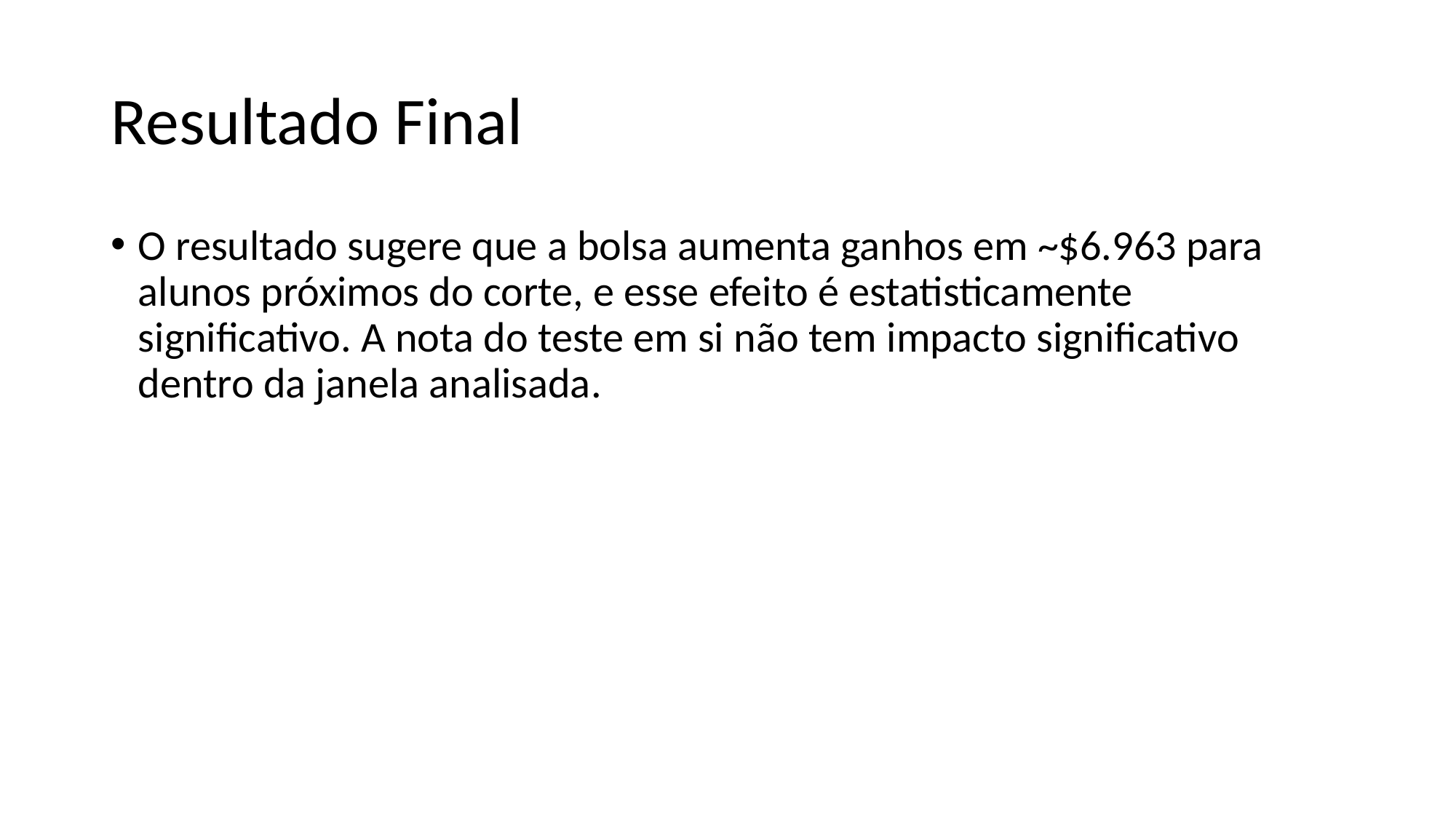

# Resultado Final
O resultado sugere que a bolsa aumenta ganhos em ~$6.963 para alunos próximos do corte, e esse efeito é estatisticamente significativo. A nota do teste em si não tem impacto significativo dentro da janela analisada.